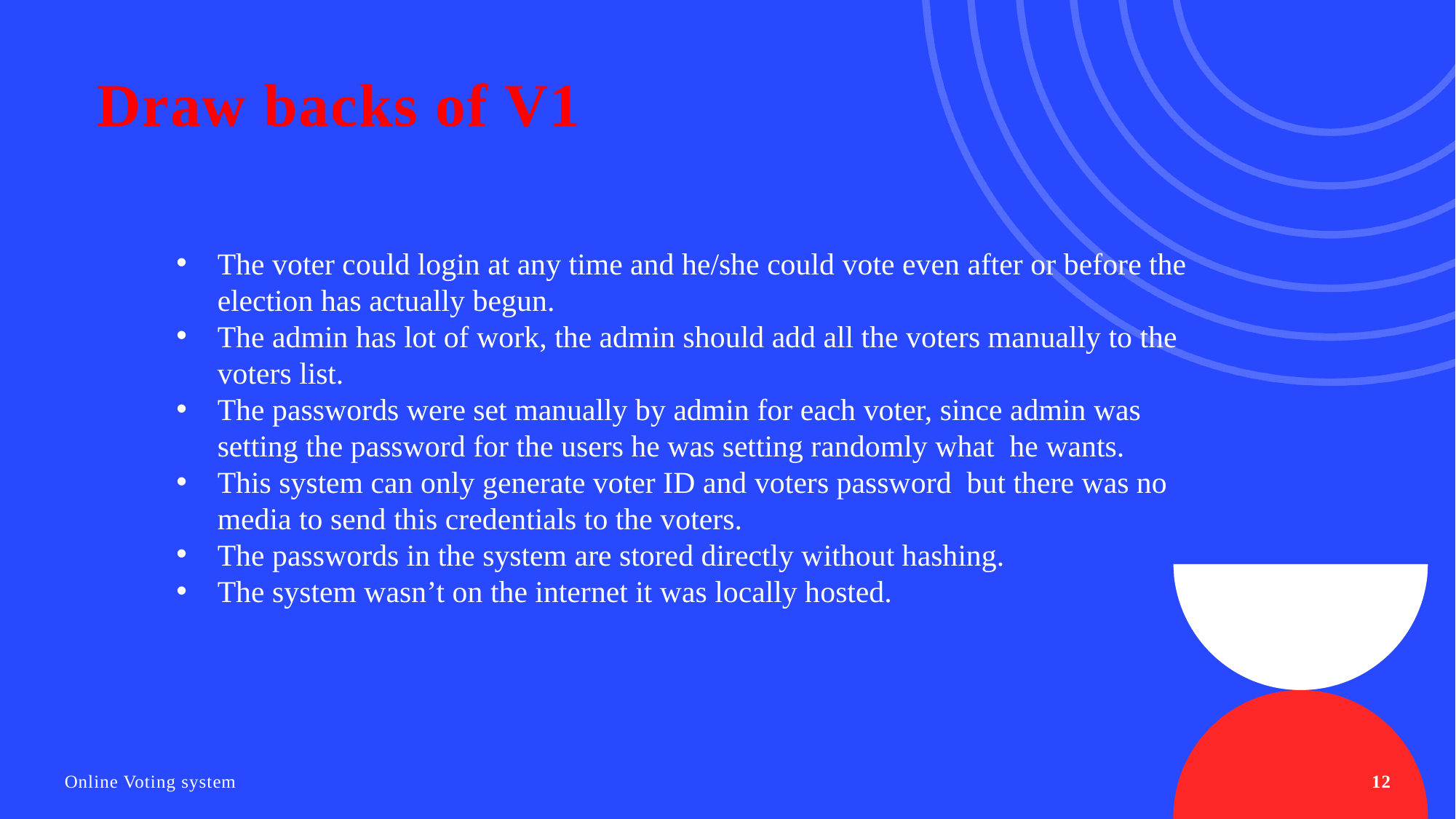

# Draw backs of V1

The voter could login at any time and he/she could vote even after or before the election has actually begun.
The admin has lot of work, the admin should add all the voters manually to the voters list.
The passwords were set manually by admin for each voter, since admin was setting the password for the users he was setting randomly what  he wants.
This system can only generate voter ID and voters password  but there was no media to send this credentials to the voters.
The passwords in the system are stored directly without hashing.
The system wasn’t on the internet it was locally hosted.

Online Voting system
12